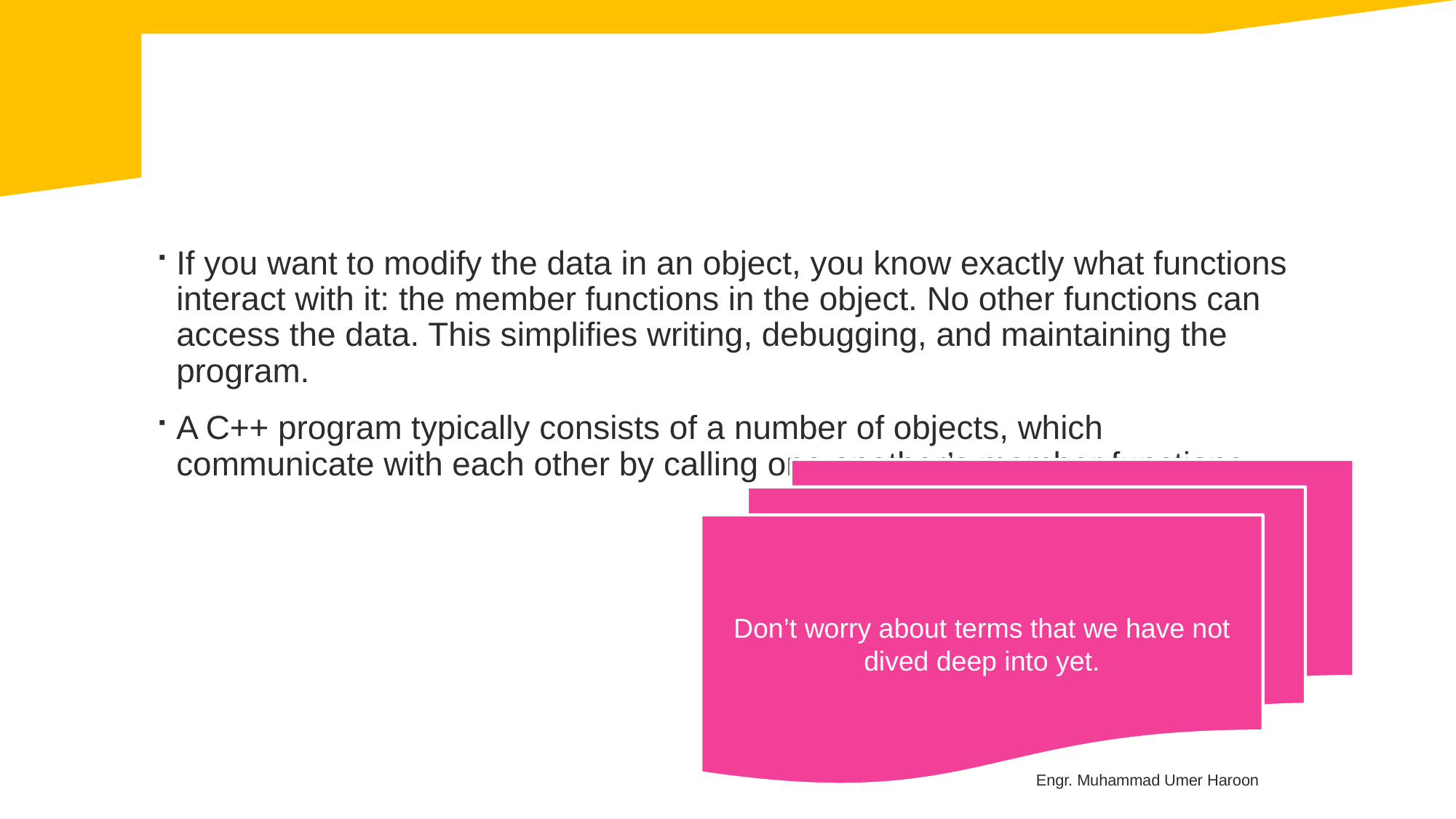

#
If you want to modify the data in an object, you know exactly what functions interact with it: the member functions in the object. No other functions can access the data. This simplifies writing, debugging, and maintaining the program.
A C++ program typically consists of a number of objects, which communicate with each other by calling one another’s member functions.
Don’t worry about terms that we have not dived deep into yet.
Engr. Muhammad Umer Haroon